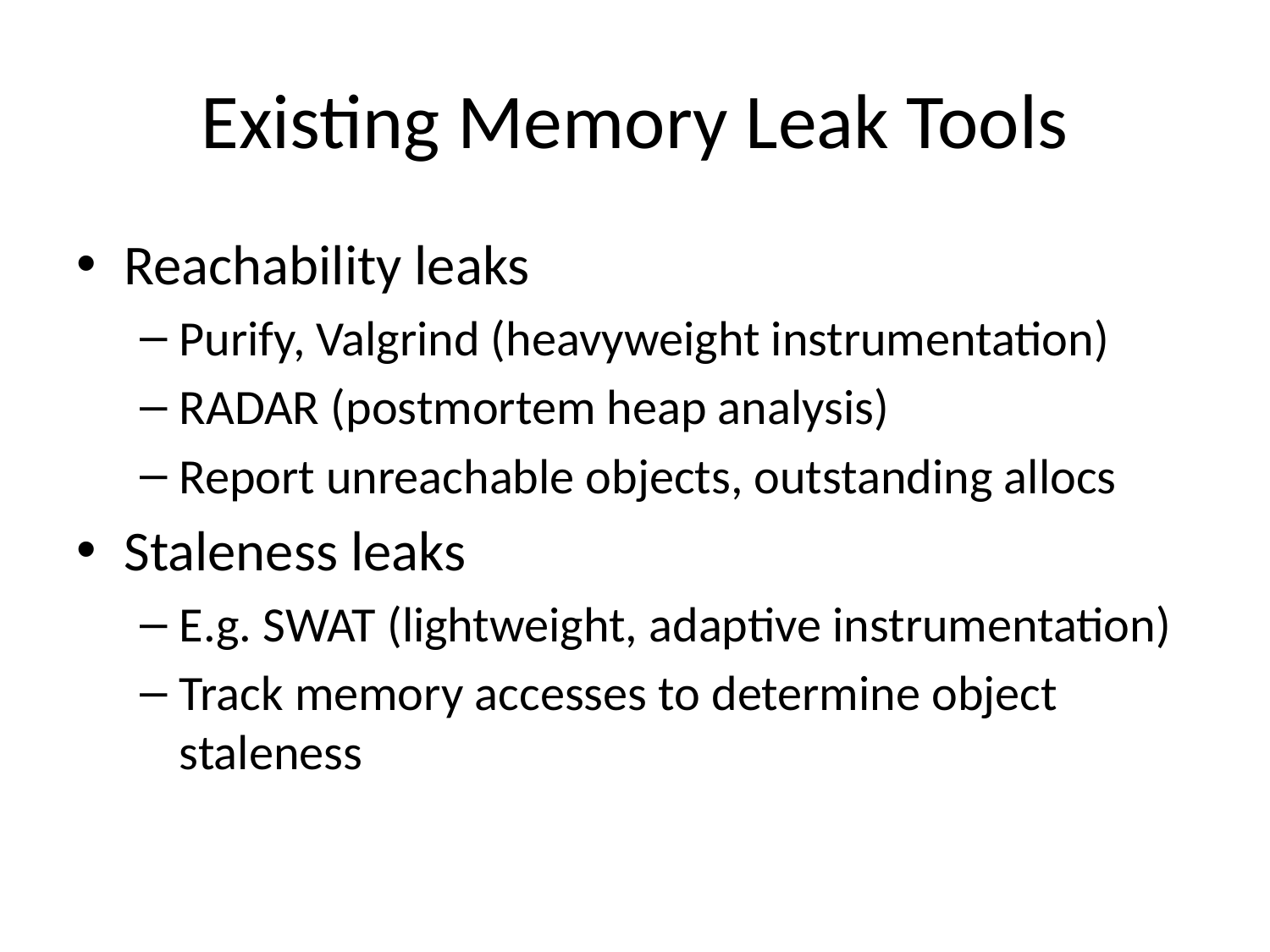

# Existing Memory Leak Tools
Reachability leaks
Purify, Valgrind (heavyweight instrumentation)
RADAR (postmortem heap analysis)
Report unreachable objects, outstanding allocs
Staleness leaks
E.g. SWAT (lightweight, adaptive instrumentation)
Track memory accesses to determine object staleness